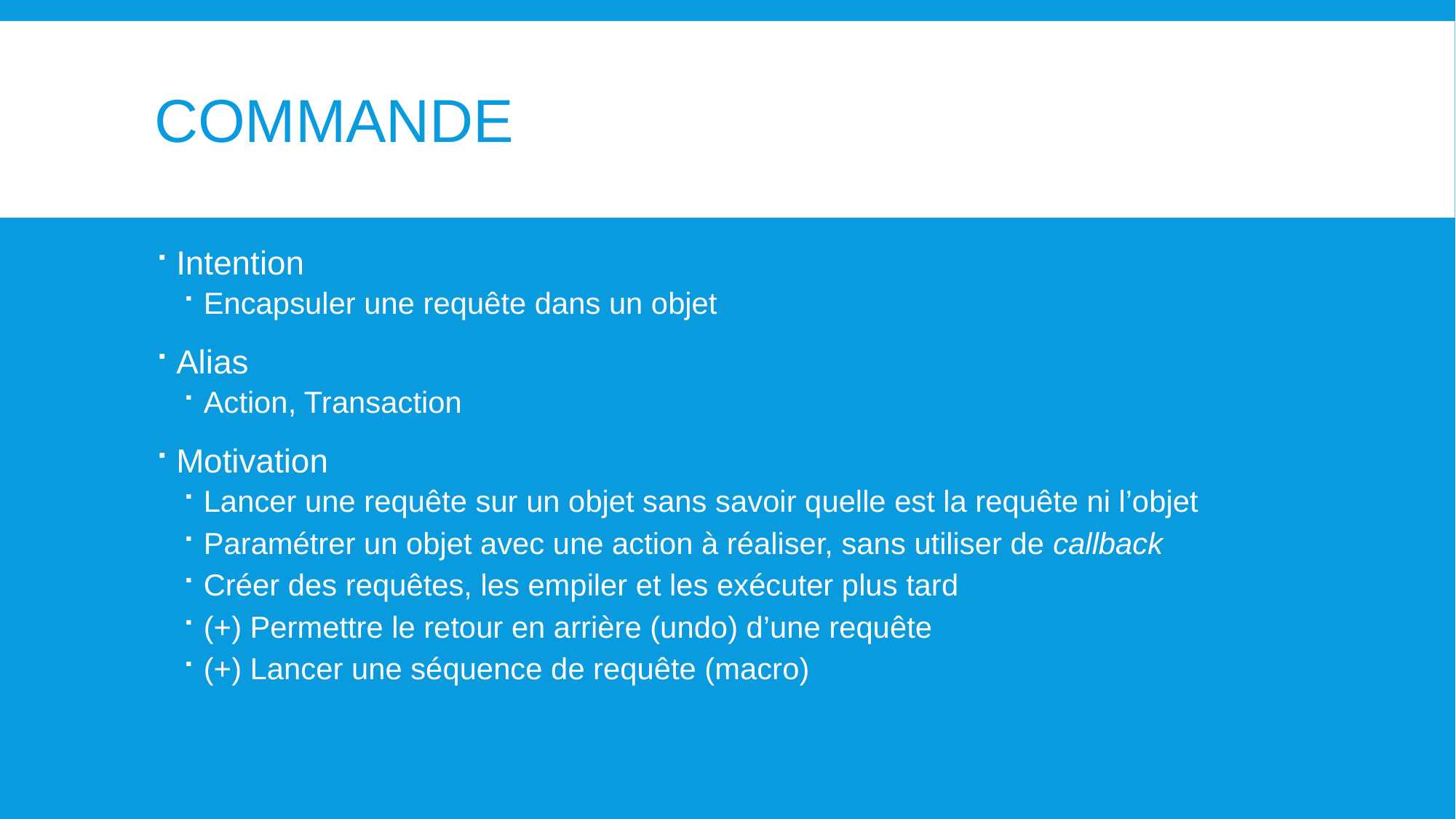

# Commande
Intention
Encapsuler une requête dans un objet
Alias
Action, Transaction
Motivation
Lancer une requête sur un objet sans savoir quelle est la requête ni l’objet
Paramétrer un objet avec une action à réaliser, sans utiliser de callback
Créer des requêtes, les empiler et les exécuter plus tard
(+) Permettre le retour en arrière (undo) d’une requête
(+) Lancer une séquence de requête (macro)